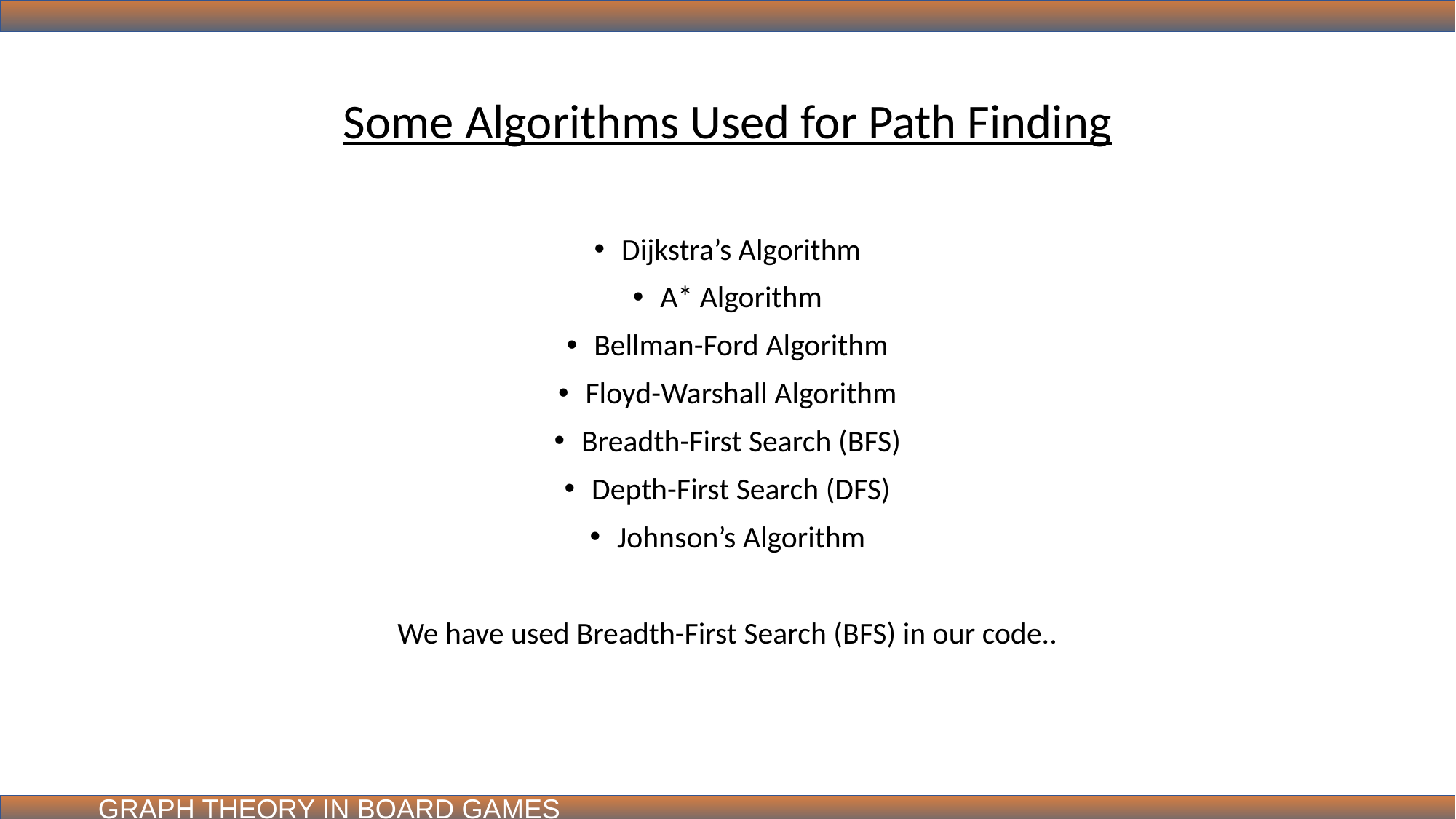

# Some Algorithms Used for Path Finding
Dijkstra’s Algorithm
A* Algorithm
Bellman-Ford Algorithm
Floyd-Warshall Algorithm
Breadth-First Search (BFS)
Depth-First Search (DFS)
Johnson’s Algorithm

We have used Breadth-First Search (BFS) in our code..
GRAPH THEORY IN BOARD GAMES